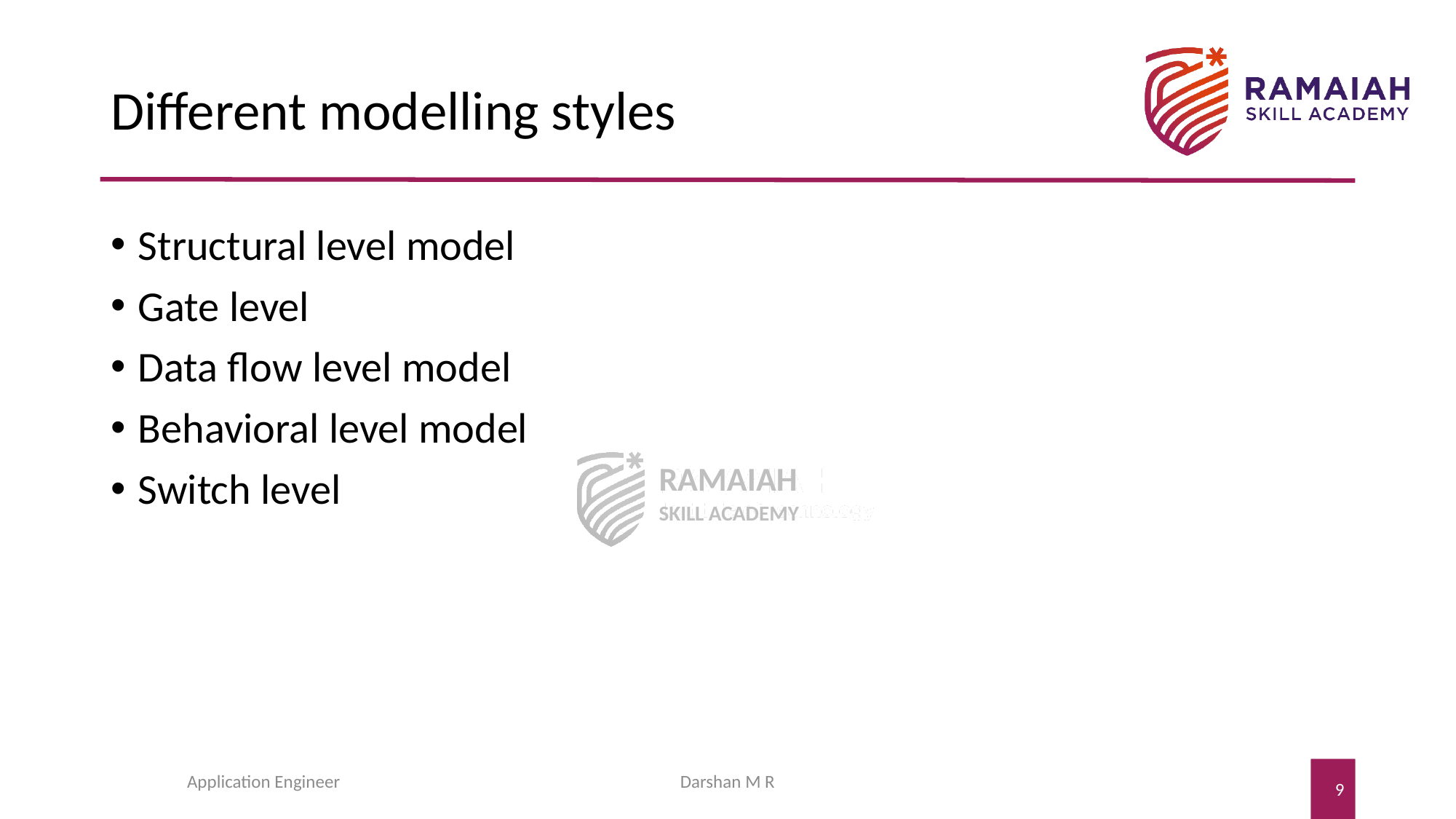

# Different modelling styles
Structural level model
Gate level
Data flow level model
Behavioral level model
Switch level
Application Engineer
Darshan M R